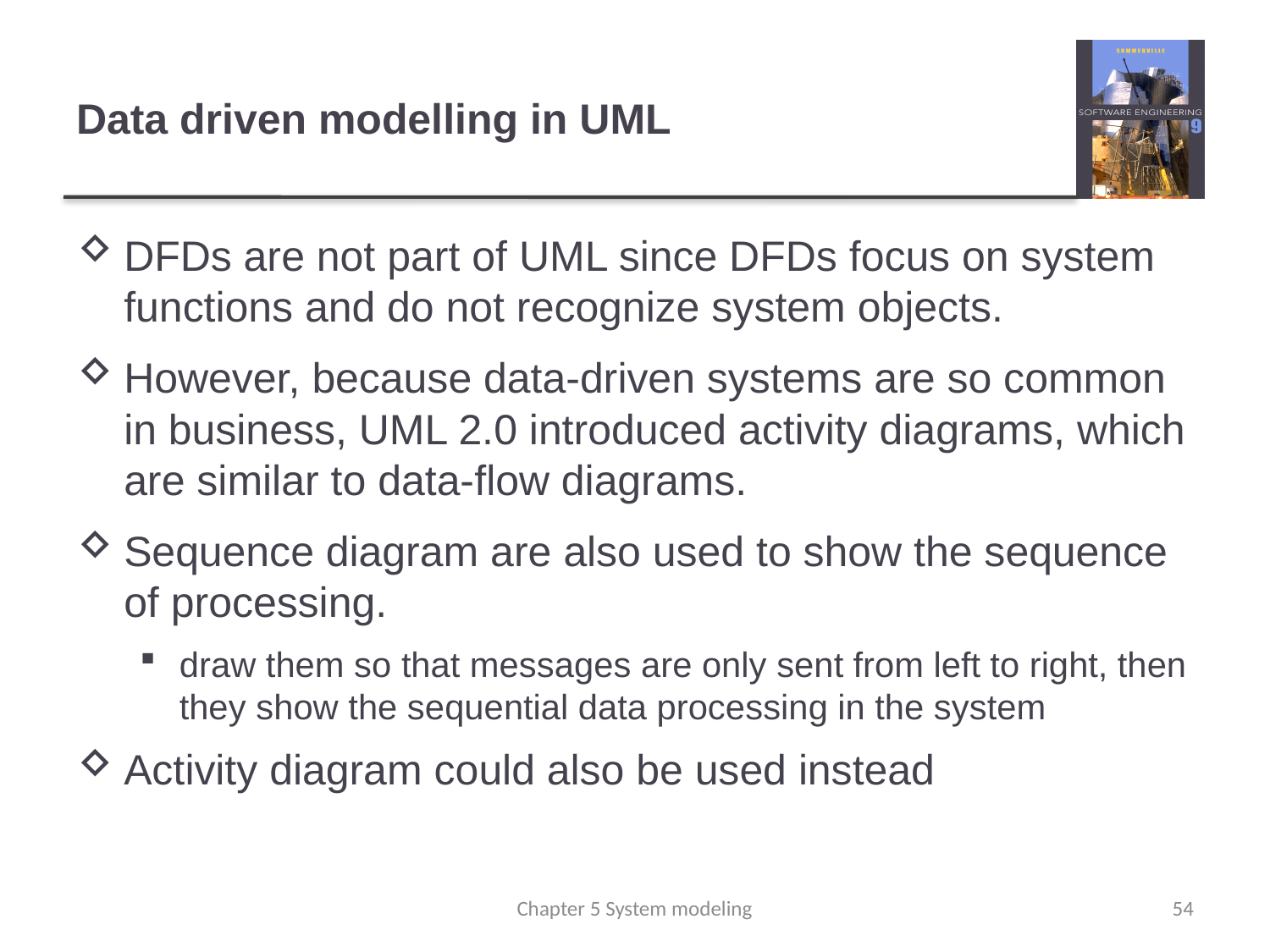

# Data driven modelling in UML
DFDs are not part of UML since DFDs focus on system functions and do not recognize system objects.
However, because data-driven systems are so common in business, UML 2.0 introduced activity diagrams, which are similar to data-flow diagrams.
Sequence diagram are also used to show the sequence of processing.
draw them so that messages are only sent from left to right, then they show the sequential data processing in the system
Activity diagram could also be used instead

Chapter 5 System modeling
54